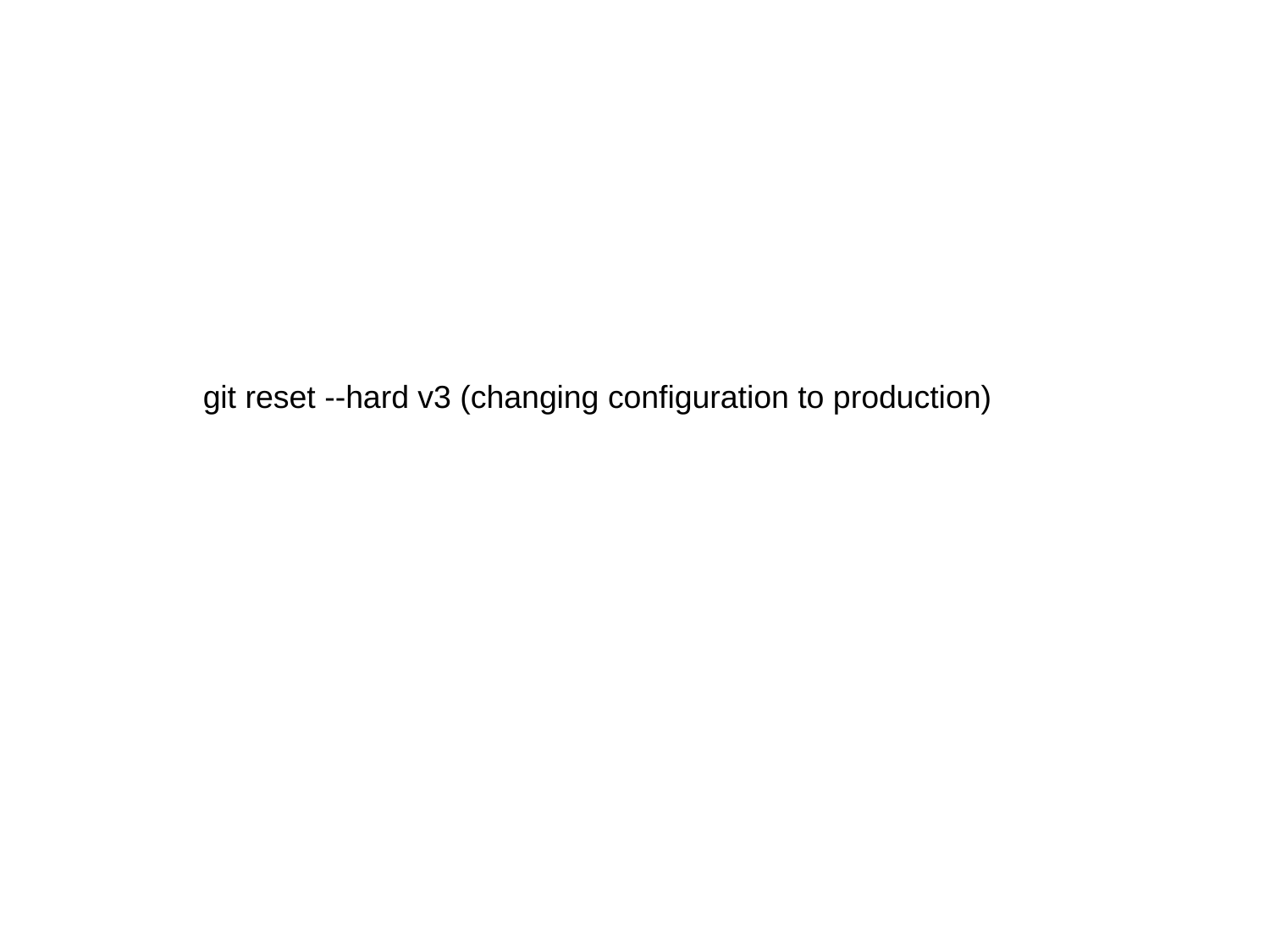

git reset --hard v3 (changing configuration to production)